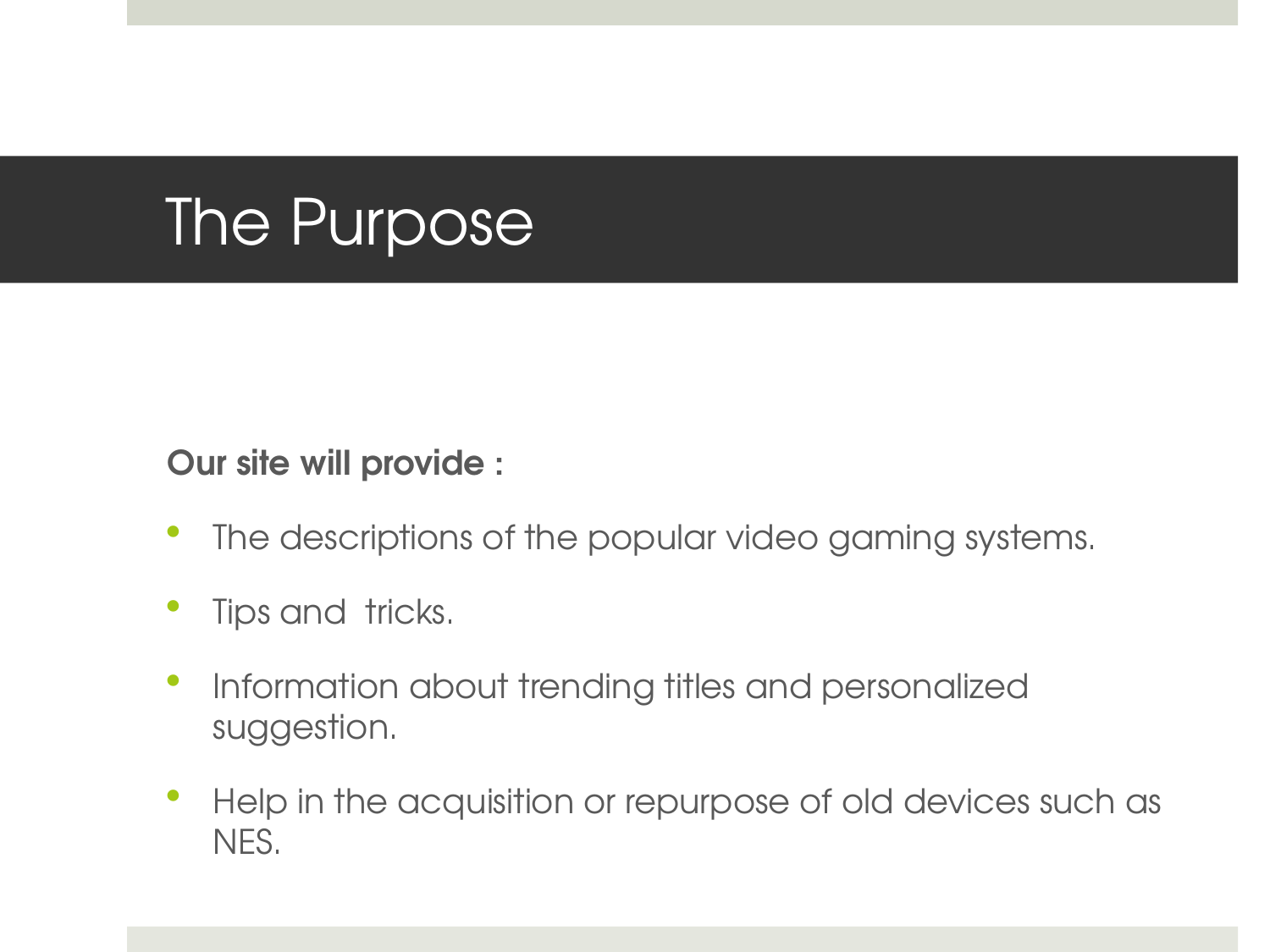

# The Purpose

Our site will provide :
The descriptions of the popular video gaming systems.
Tips and  tricks.
Information about trending titles and personalized suggestion.
Help in the acquisition or repurpose of old devices such as NES.